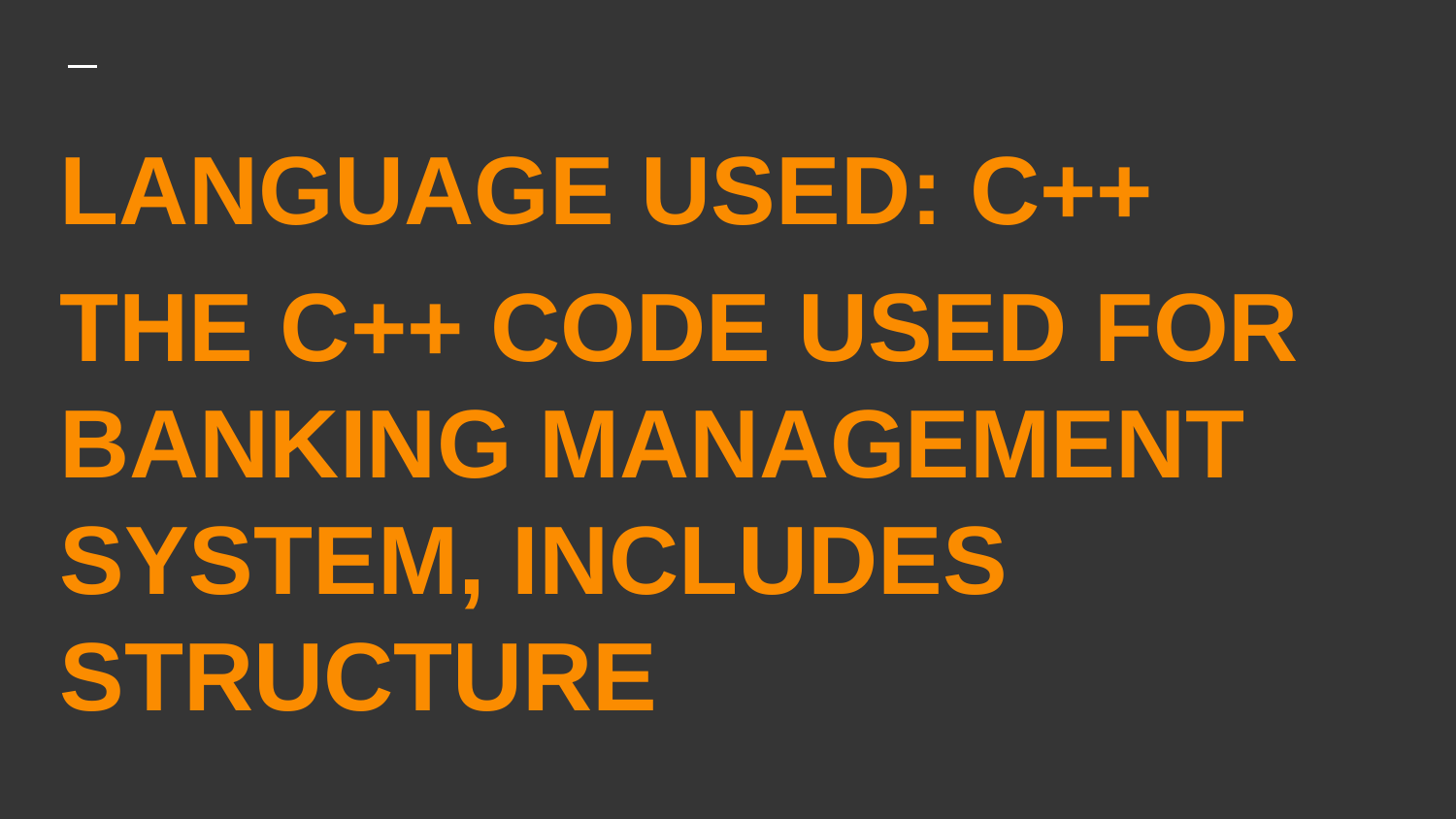

# LANGUAGE USED: C++
THE C++ CODE USED FOR BANKING MANAGEMENT SYSTEM, INCLUDES STRUCTURE